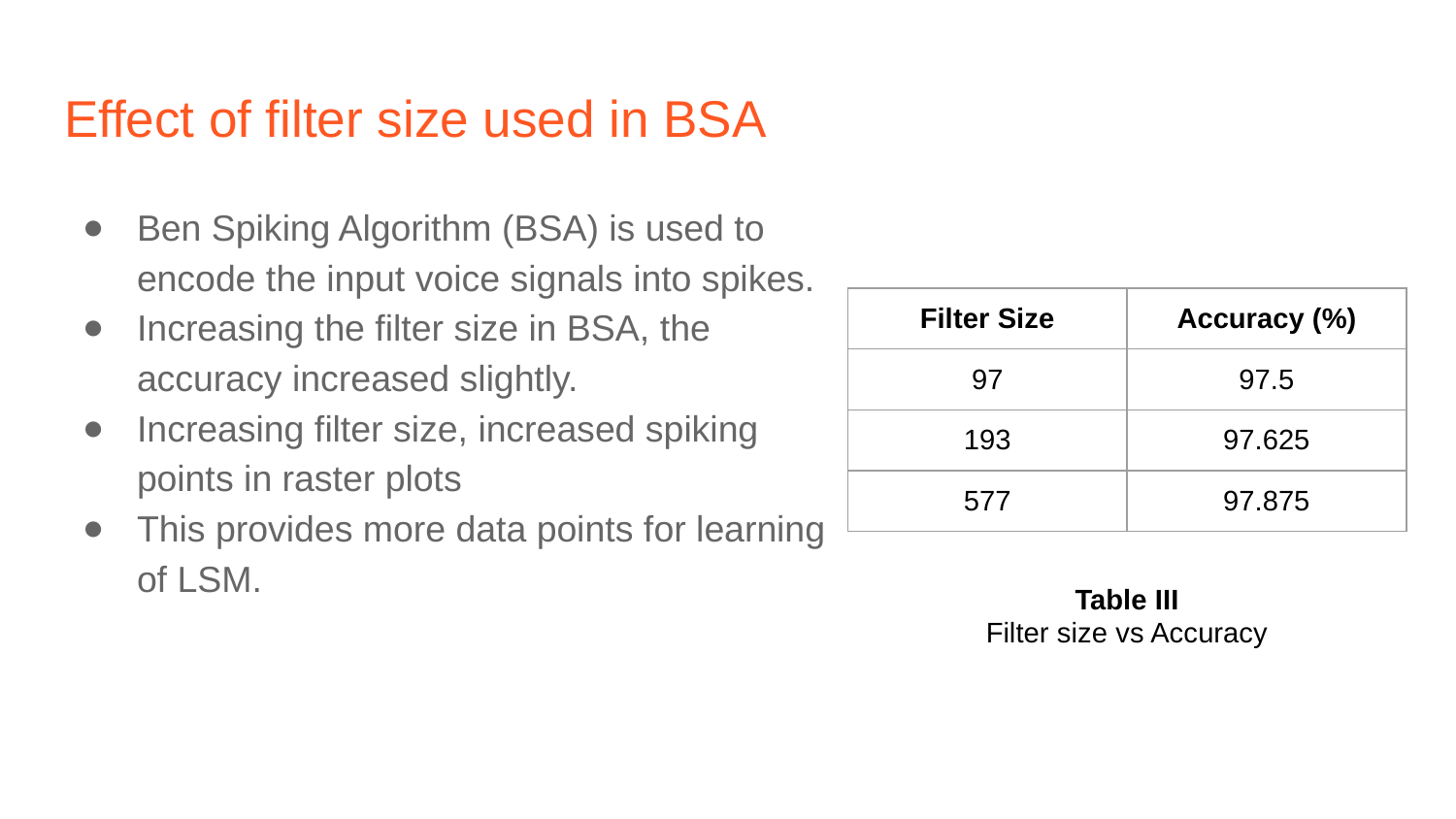

# Effect of filter size used in BSA
Ben Spiking Algorithm (BSA) is used to encode the input voice signals into spikes.
Increasing the filter size in BSA, the accuracy increased slightly.
Increasing filter size, increased spiking points in raster plots
This provides more data points for learning of LSM.
| Filter Size | Accuracy (%) |
| --- | --- |
| 97 | 97.5 |
| 193 | 97.625 |
| 577 | 97.875 |
Table III
Filter size vs Accuracy